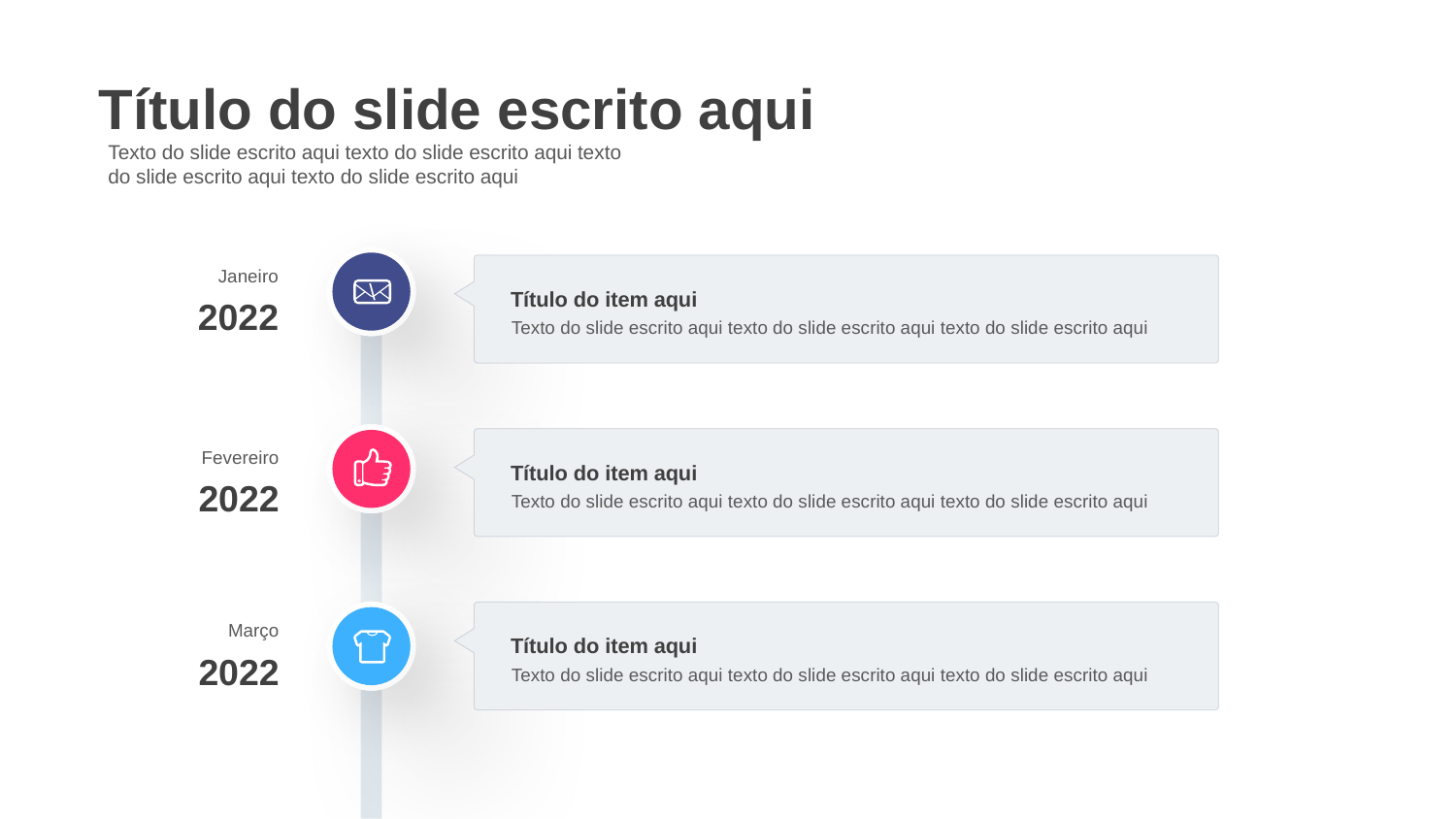

Título do slide escrito aqui
Texto do slide escrito aqui texto do slide escrito aqui texto do slide escrito aqui texto do slide escrito aqui

Janeiro

Título do item aqui
Texto do slide escrito aqui texto do slide escrito aqui texto do slide escrito aqui
2022
\

Título do item aqui
Texto do slide escrito aqui texto do slide escrito aqui texto do slide escrito aqui
Fevereiro

2022

Título do item aqui
Texto do slide escrito aqui texto do slide escrito aqui texto do slide escrito aqui
Março
2022